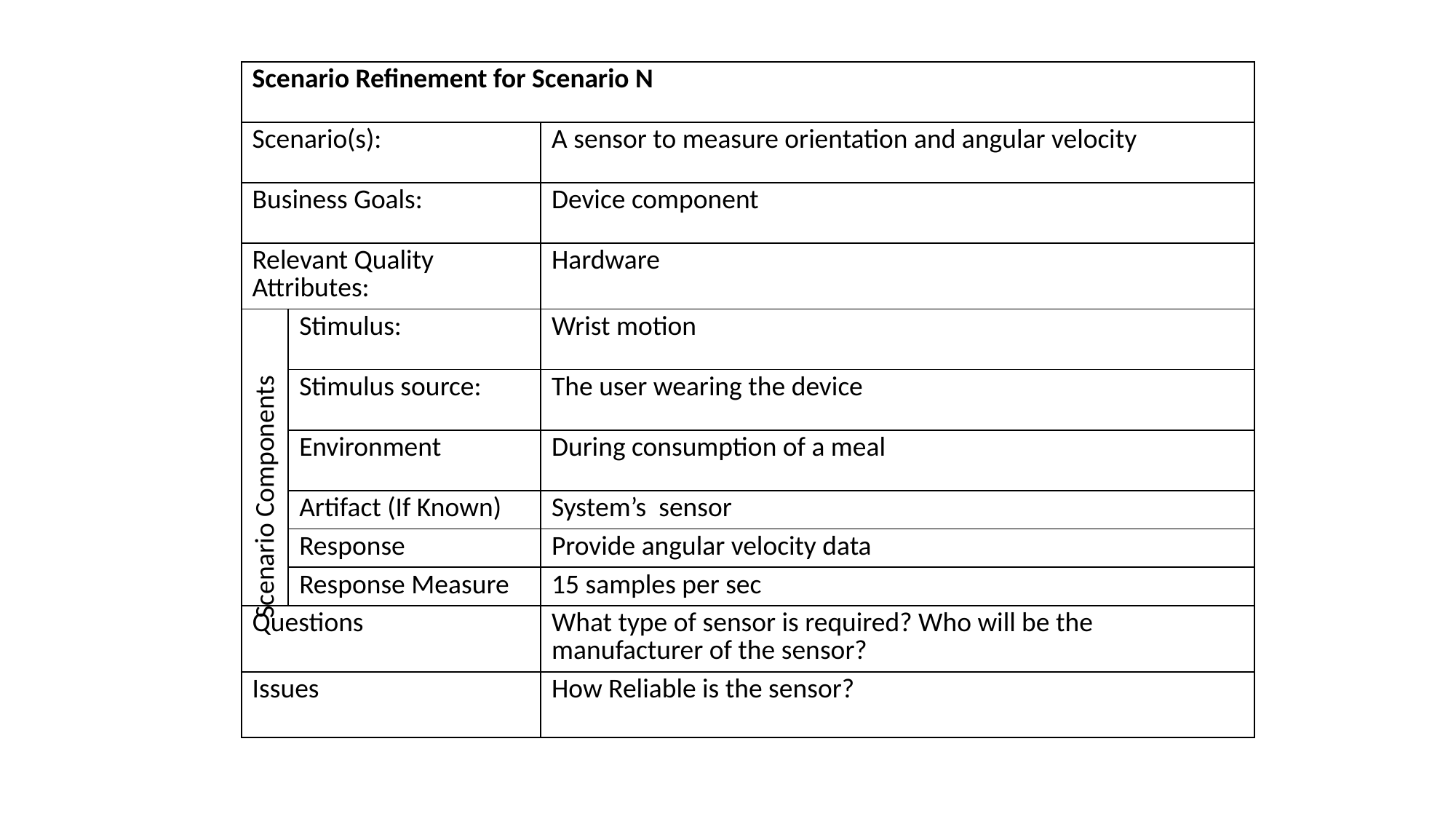

| Scenario Refinement for Scenario N |  |  |
| --- | --- | --- |
| Scenario(s): |  | A sensor to measure orientation and angular velocity |
| Business Goals: |  | Device component |
| Relevant Quality Attributes: |  | Hardware |
|  | Stimulus: | Wrist motion |
|  | Stimulus source: | The user wearing the device |
|  | Environment | During consumption of a meal |
|  | Artifact (If Known) | System’s sensor |
|  | Response | Provide angular velocity data |
|  | Response Measure | 15 samples per sec |
| Questions |  | What type of sensor is required? Who will be the manufacturer of the sensor? |
| Issues |  | How Reliable is the sensor? |
Scenario Components